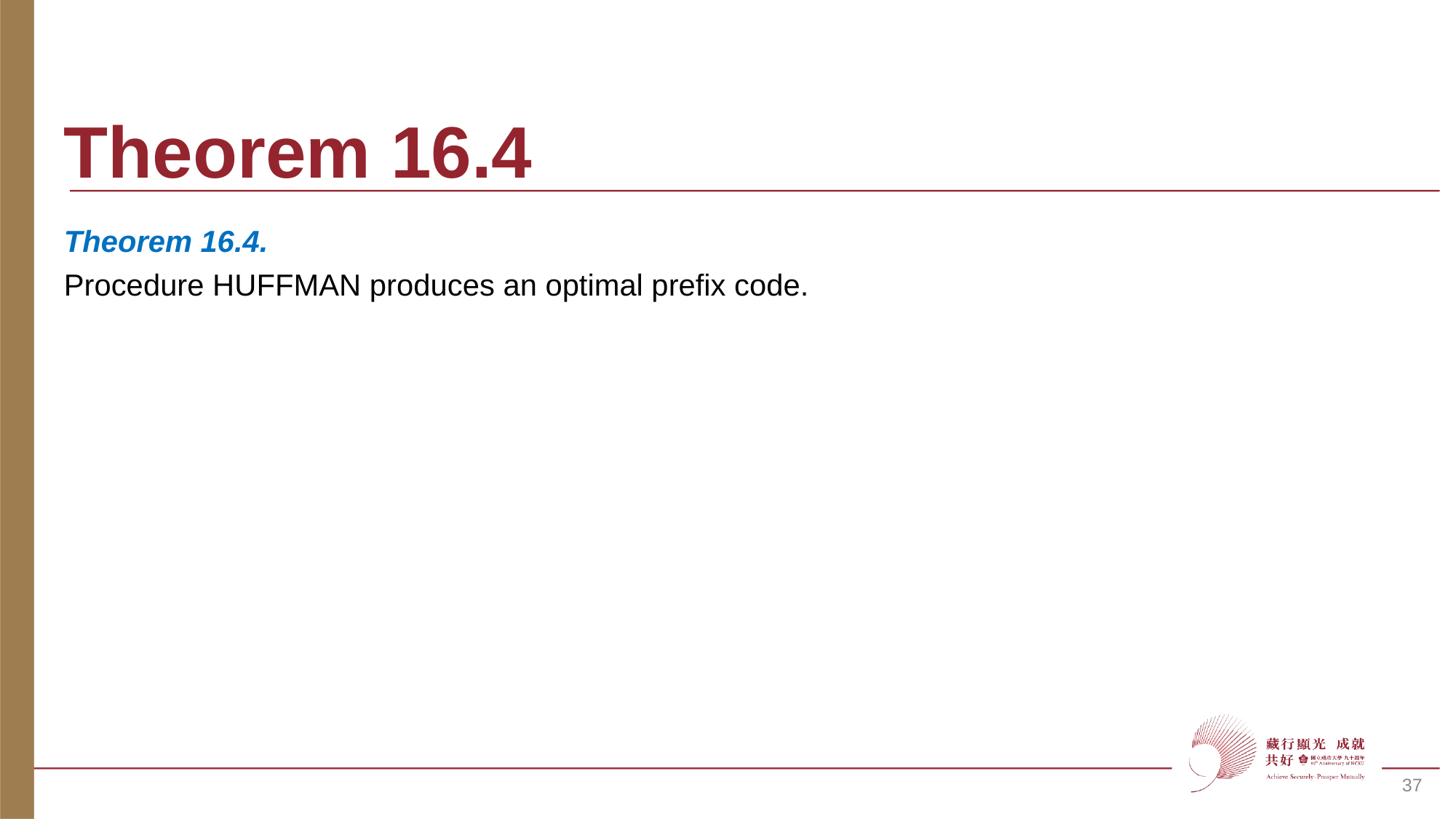

# Theorem 16.4
Theorem 16.4.
Procedure HUFFMAN produces an optimal prefix code.

37